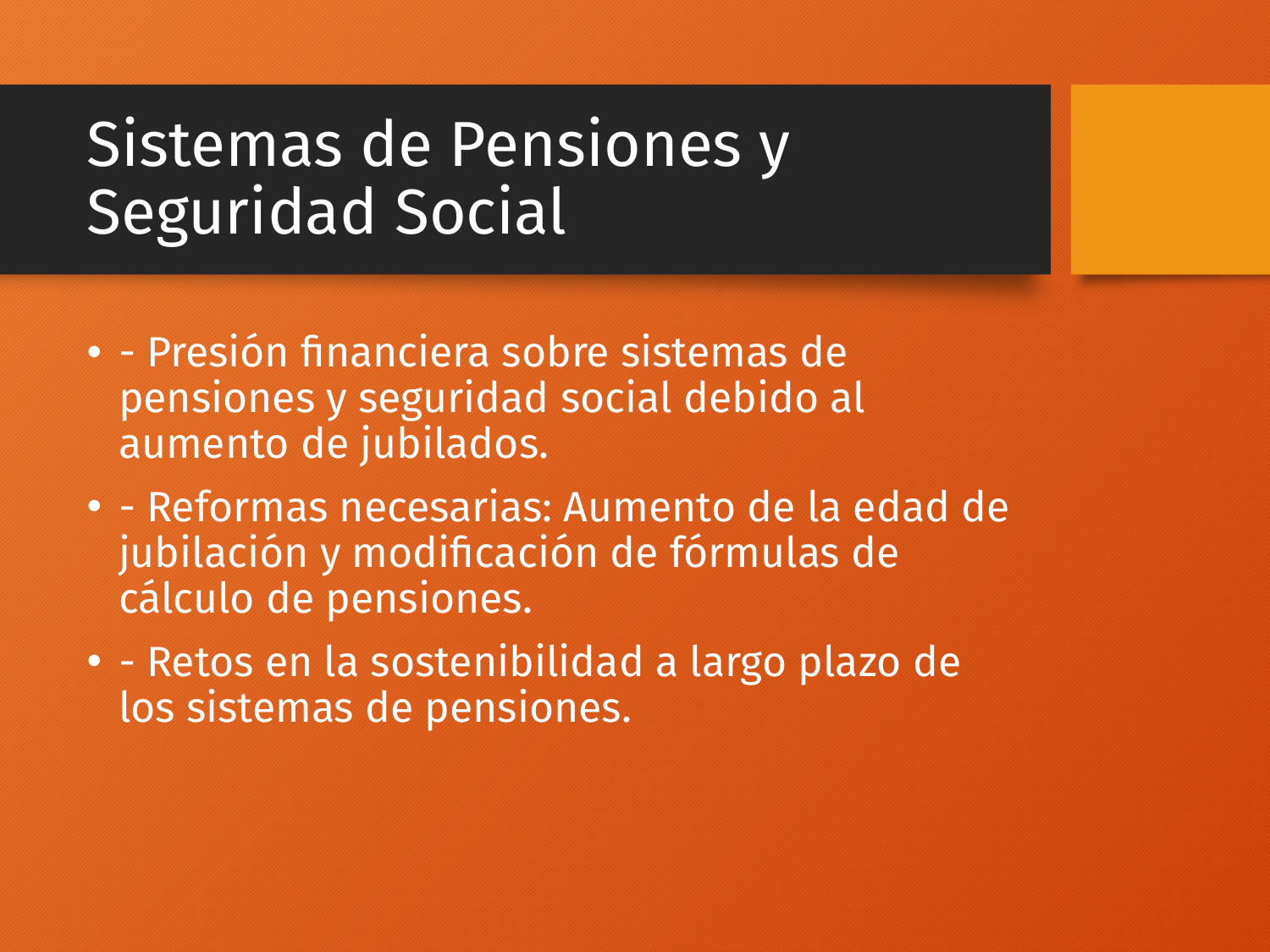

# Sistemas de Pensiones y Seguridad Social
- Presión financiera sobre sistemas de pensiones y seguridad social debido al aumento de jubilados.
- Reformas necesarias: Aumento de la edad de jubilación y modificación de fórmulas de cálculo de pensiones.
- Retos en la sostenibilidad a largo plazo de los sistemas de pensiones.